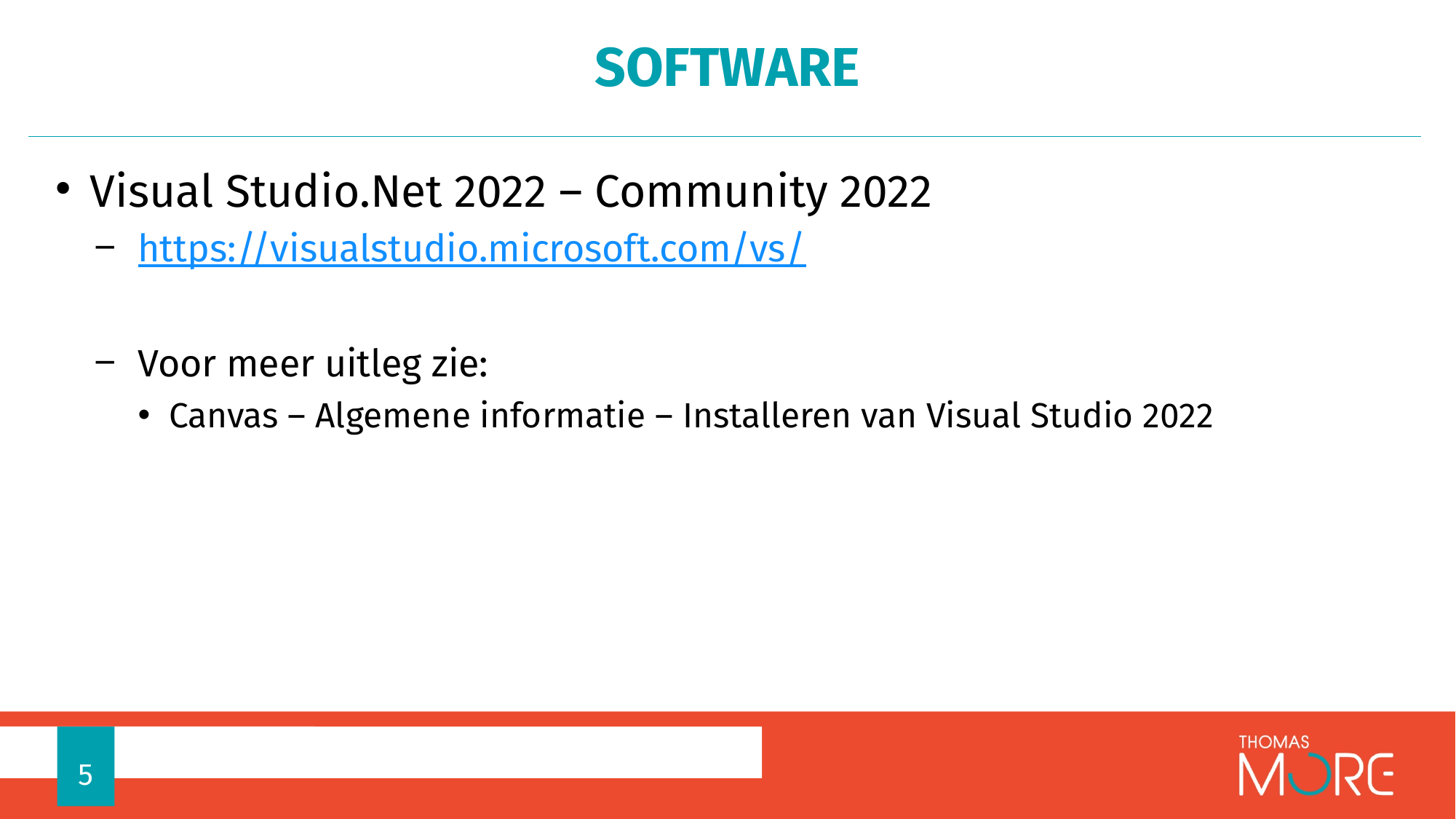

# Software
Visual Studio.Net 2022 – Community 2022
https://visualstudio.microsoft.com/vs/

Voor meer uitleg zie:
Canvas – Algemene informatie – Installeren van Visual Studio 2022

5